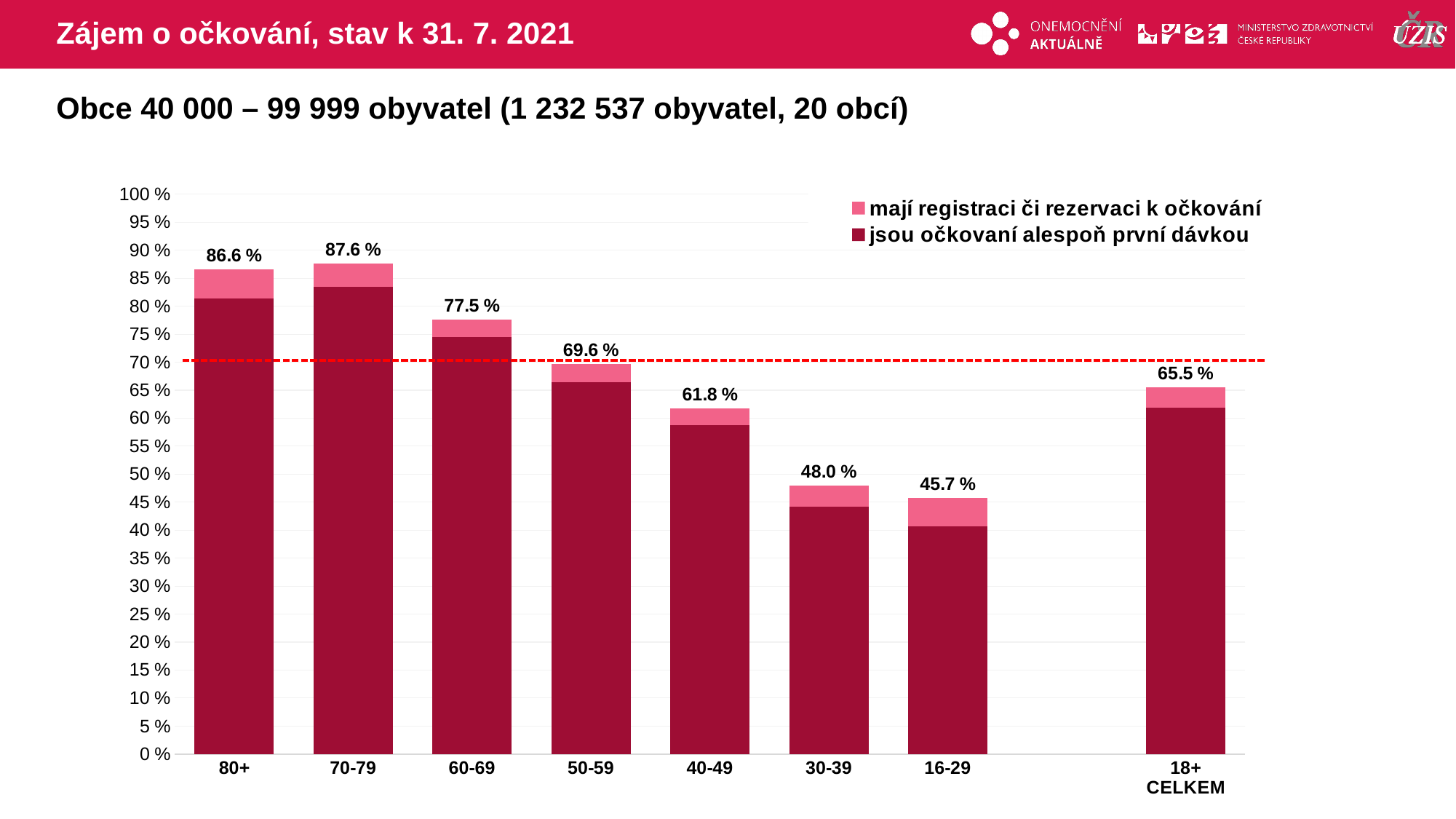

# Zájem o očkování, stav k 31. 7. 2021
Obce 40 000 – 99 999 obyvatel (1 232 537 obyvatel, 20 obcí)

### Chart

| Category | mají registraci či rezervaci k očkování | jsou očkovaní alespoň první dávkou |
|---|---|---|
| 80+ | 86.58553 | 81.3337006 |
| 70-79 | 87.58218 | 83.4575295 |
| 60-69 | 77.54457 | 74.4497118 |
| 50-59 | 69.61267 | 66.4457374 |
| 40-49 | 61.75068 | 58.8027287 |
| 30-39 | 48.0083 | 44.1240646 |
| 16-29 | 45.73007 | 40.6959501 |
|  | None | None |
| 18+ CELKEM | 65.53523 | 61.8230052 |